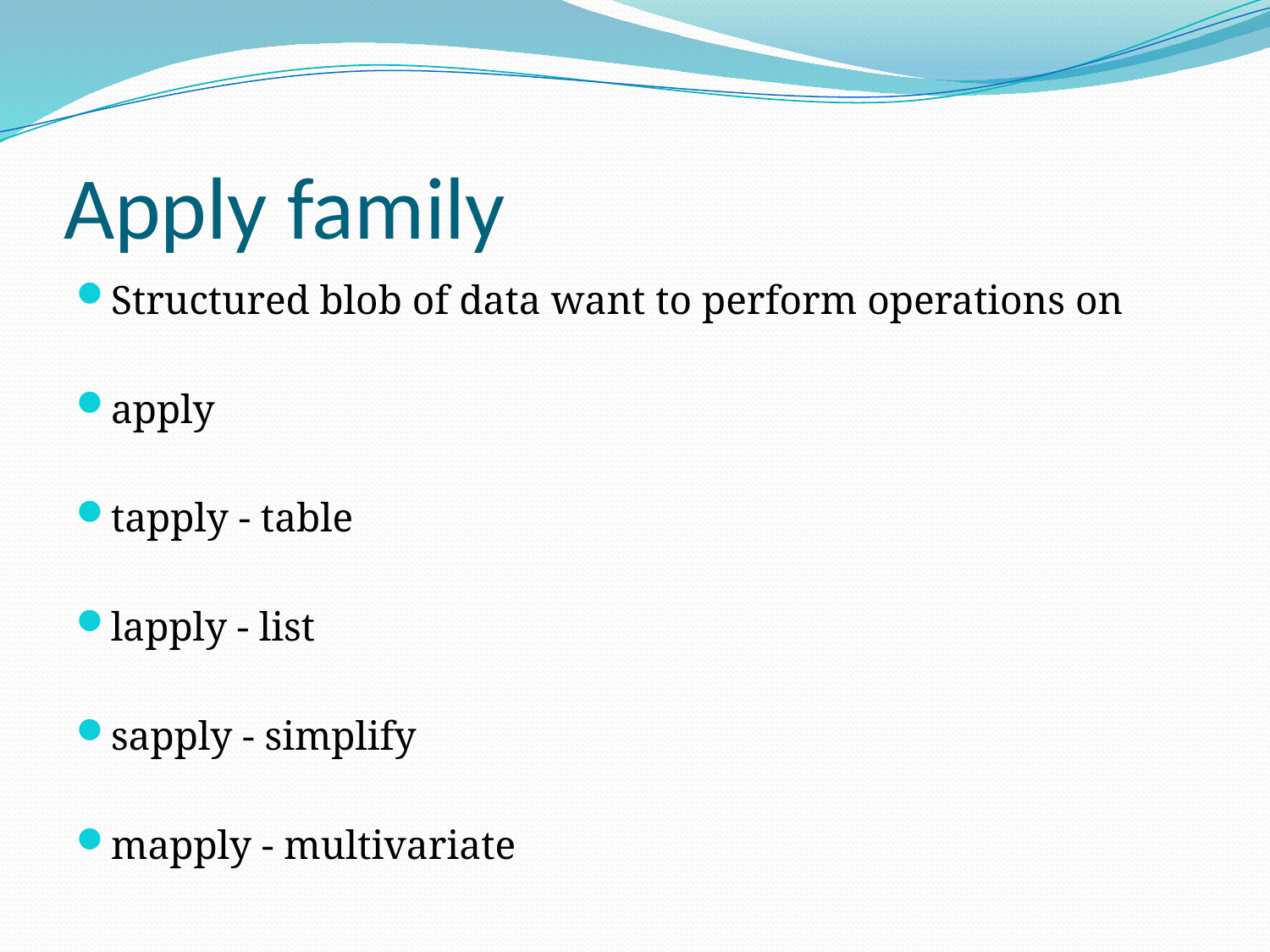

# Apply family
Structured blob of data want to perform operations on

apply

tapply - table

lapply - list

sapply - simplify

mapply - multivariate